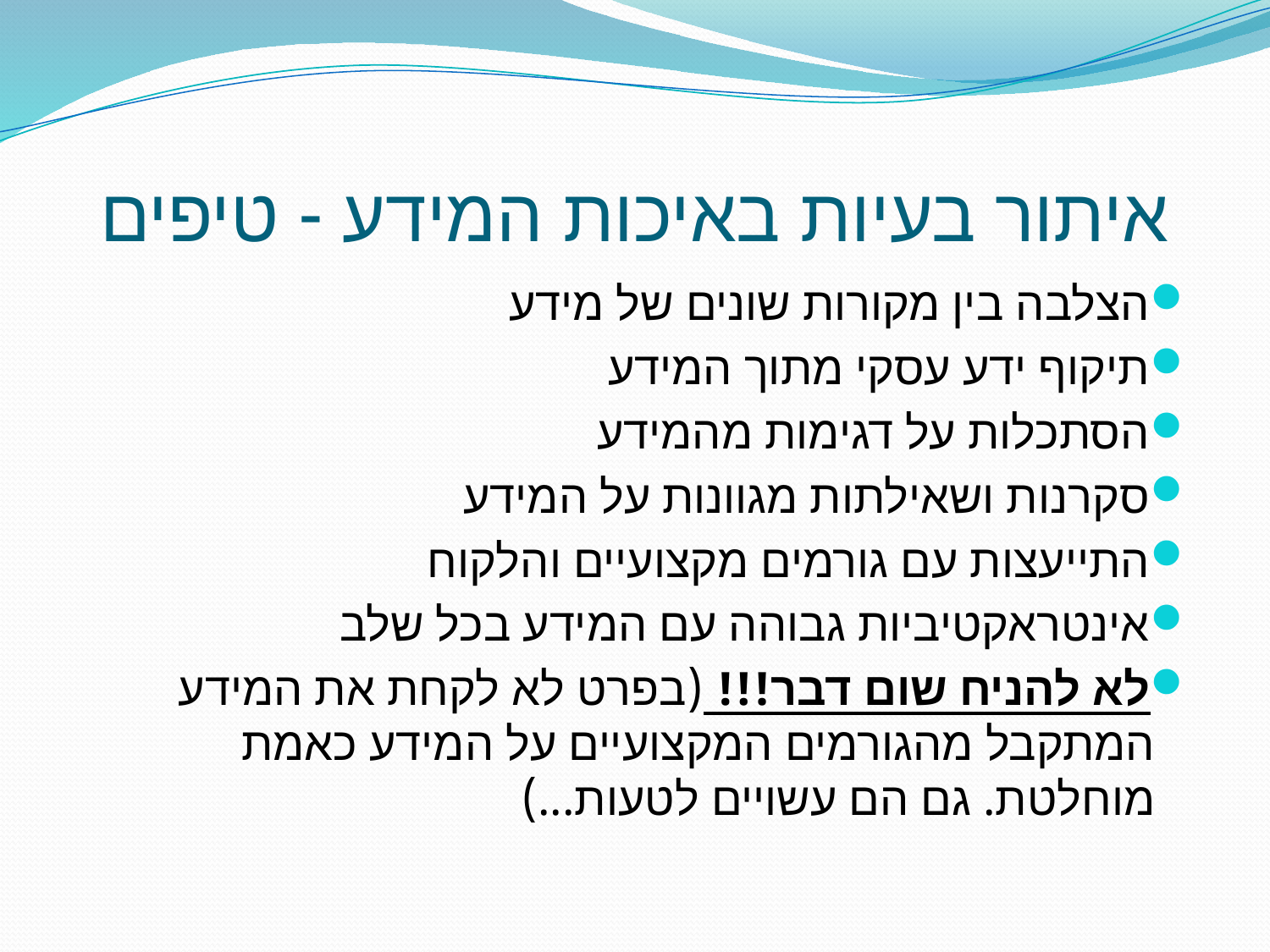

# איתור בעיות באיכות המידע - טיפים
הצלבה בין מקורות שונים של מידע
תיקוף ידע עסקי מתוך המידע
הסתכלות על דגימות מהמידע
סקרנות ושאילתות מגוונות על המידע
התייעצות עם גורמים מקצועיים והלקוח
אינטראקטיביות גבוהה עם המידע בכל שלב
לא להניח שום דבר!!! (בפרט לא לקחת את המידע המתקבל מהגורמים המקצועיים על המידע כאמת מוחלטת. גם הם עשויים לטעות...)